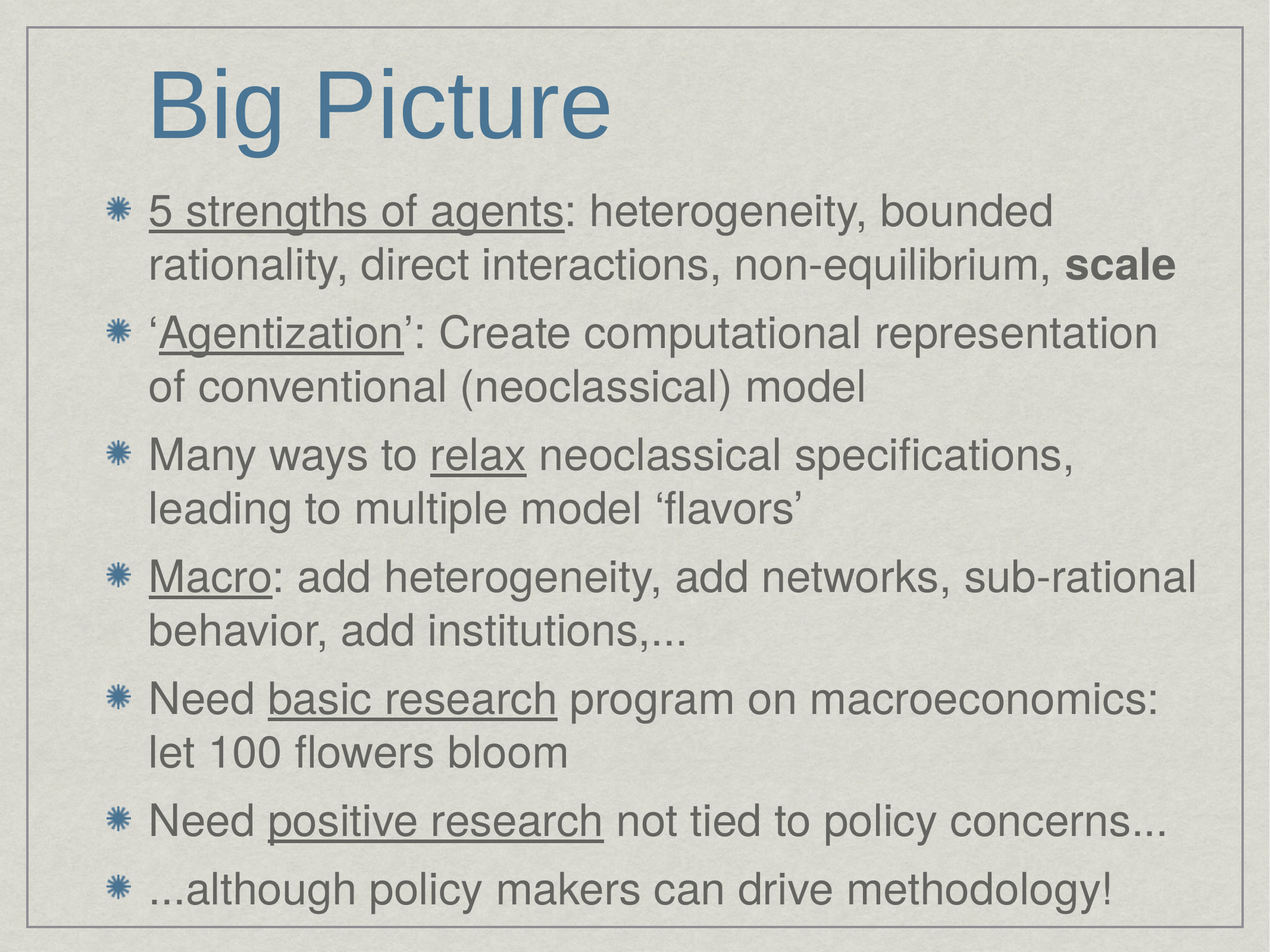

# Big Picture
5 strengths of agents: heterogeneity, bounded rationality, direct interactions, non-equilibrium, scale
‘Agentization’: Create computational representation of conventional (neoclassical) model
Many ways to relax neoclassical specifications, leading to multiple model ‘flavors’
Macro: add heterogeneity, add networks, sub-rational behavior, add institutions,...
Need basic research program on macroeconomics: let 100 flowers bloom
Need positive research not tied to policy concerns...
...although policy makers can drive methodology!